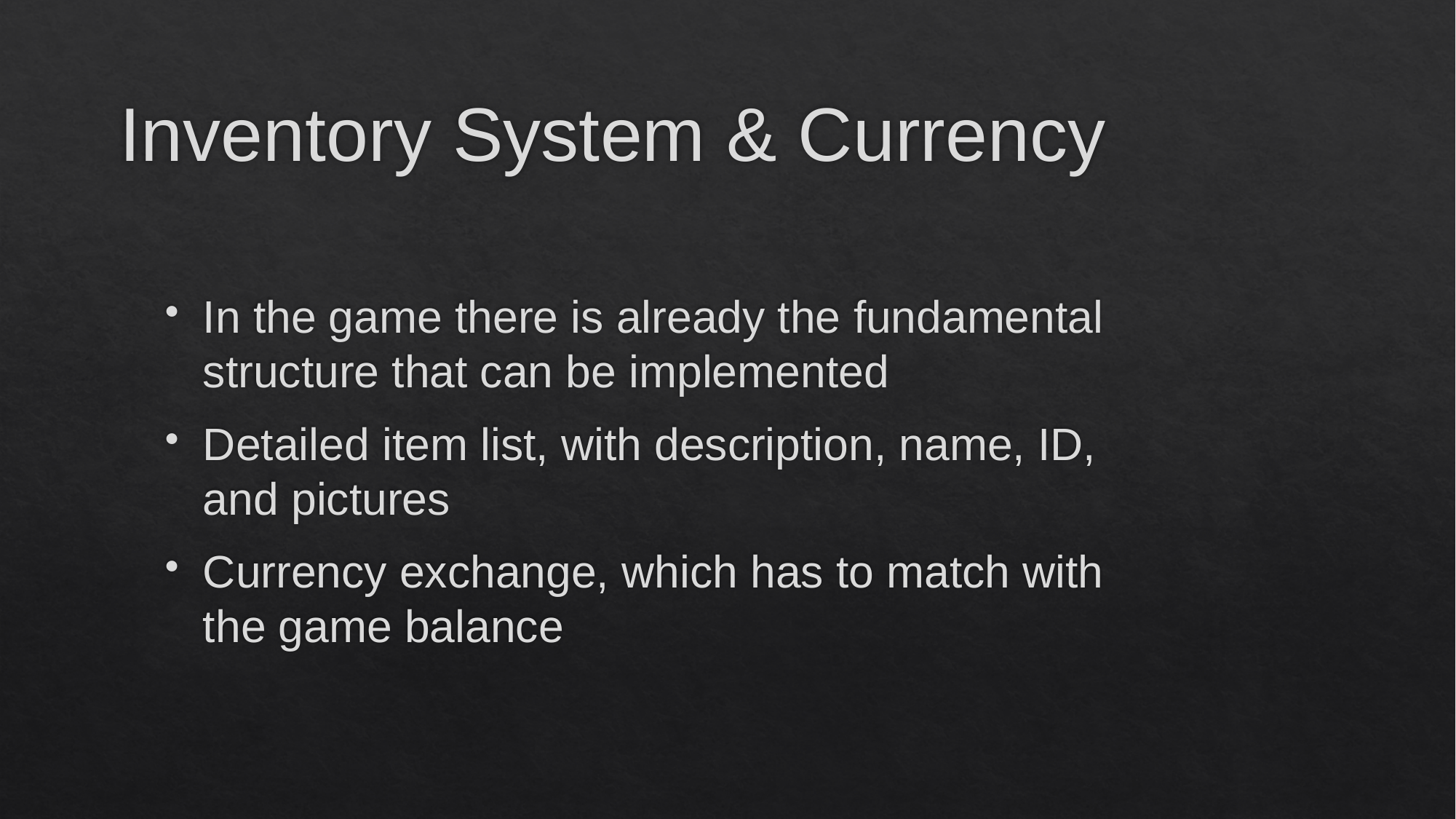

# Inventory System & Currency
In the game there is already the fundamental structure that can be implemented
Detailed item list, with description, name, ID, and pictures
Currency exchange, which has to match with the game balance